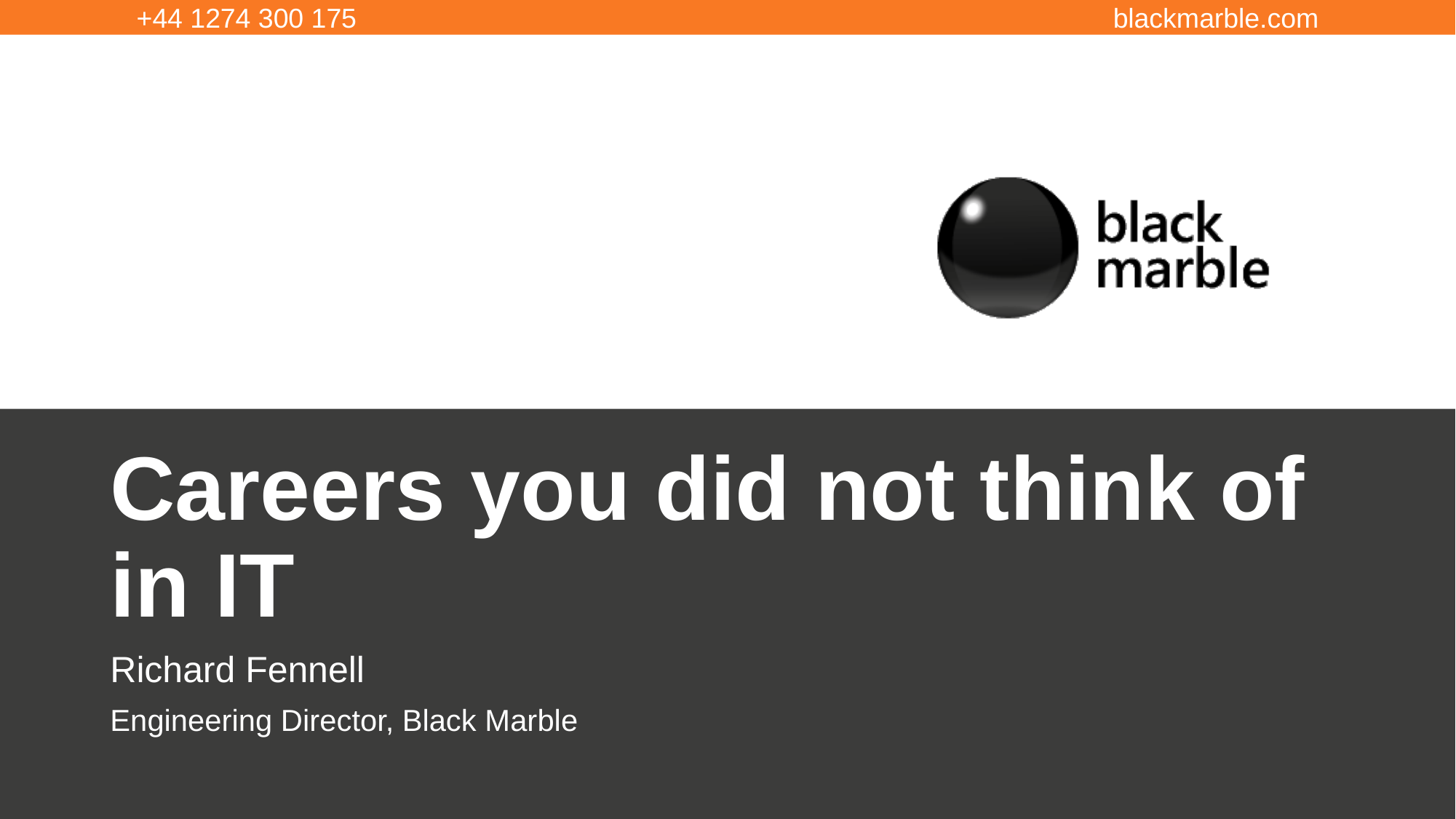

# Careers you did not think of in IT
Richard Fennell
Engineering Director, Black Marble